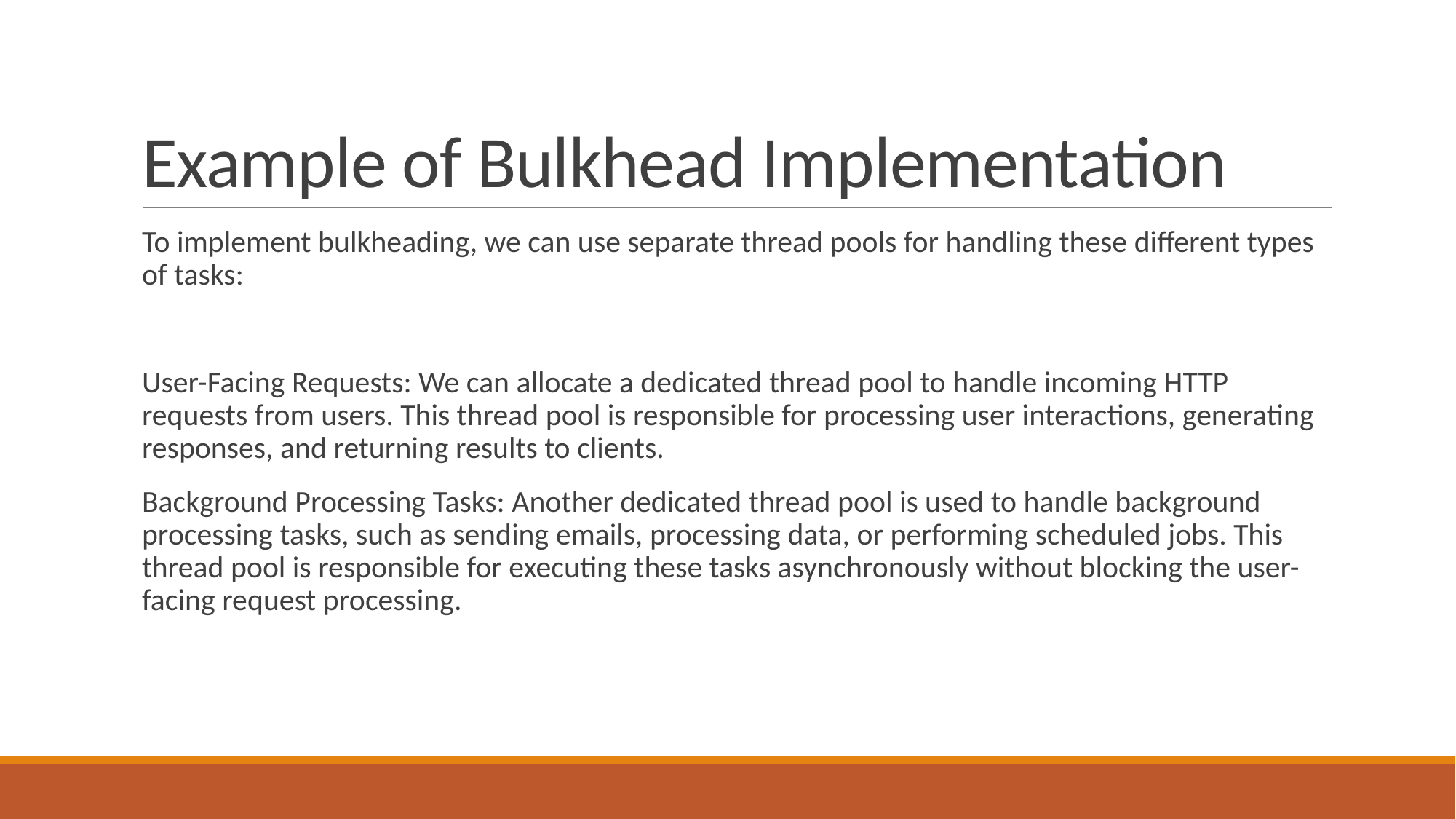

# Example of Bulkhead Implementation
To implement bulkheading, we can use separate thread pools for handling these different types of tasks:

User-Facing Requests: We can allocate a dedicated thread pool to handle incoming HTTP requests from users. This thread pool is responsible for processing user interactions, generating responses, and returning results to clients.
Background Processing Tasks: Another dedicated thread pool is used to handle background processing tasks, such as sending emails, processing data, or performing scheduled jobs. This thread pool is responsible for executing these tasks asynchronously without blocking the user-facing request processing.